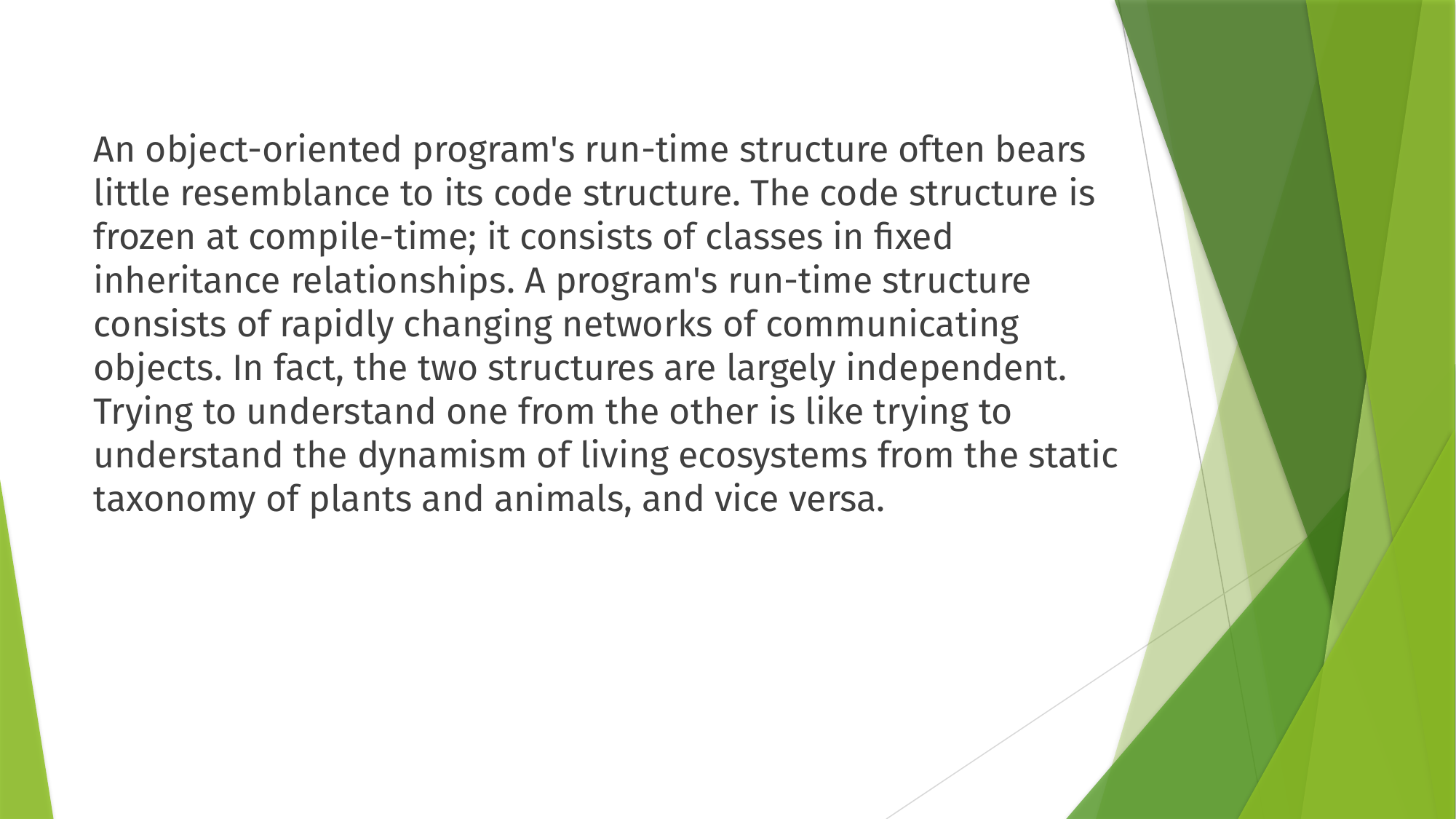

An object-oriented program's run-time structure often bears little resemblance to its code structure. The code structure is frozen at compile-time; it consists of classes in fixed inheritance relationships. A program's run-time structure consists of rapidly changing networks of communicating objects. In fact, the two structures are largely independent. Trying to understand one from the other is like trying to understand the dynamism of living ecosystems from the static taxonomy of plants and animals, and vice versa.